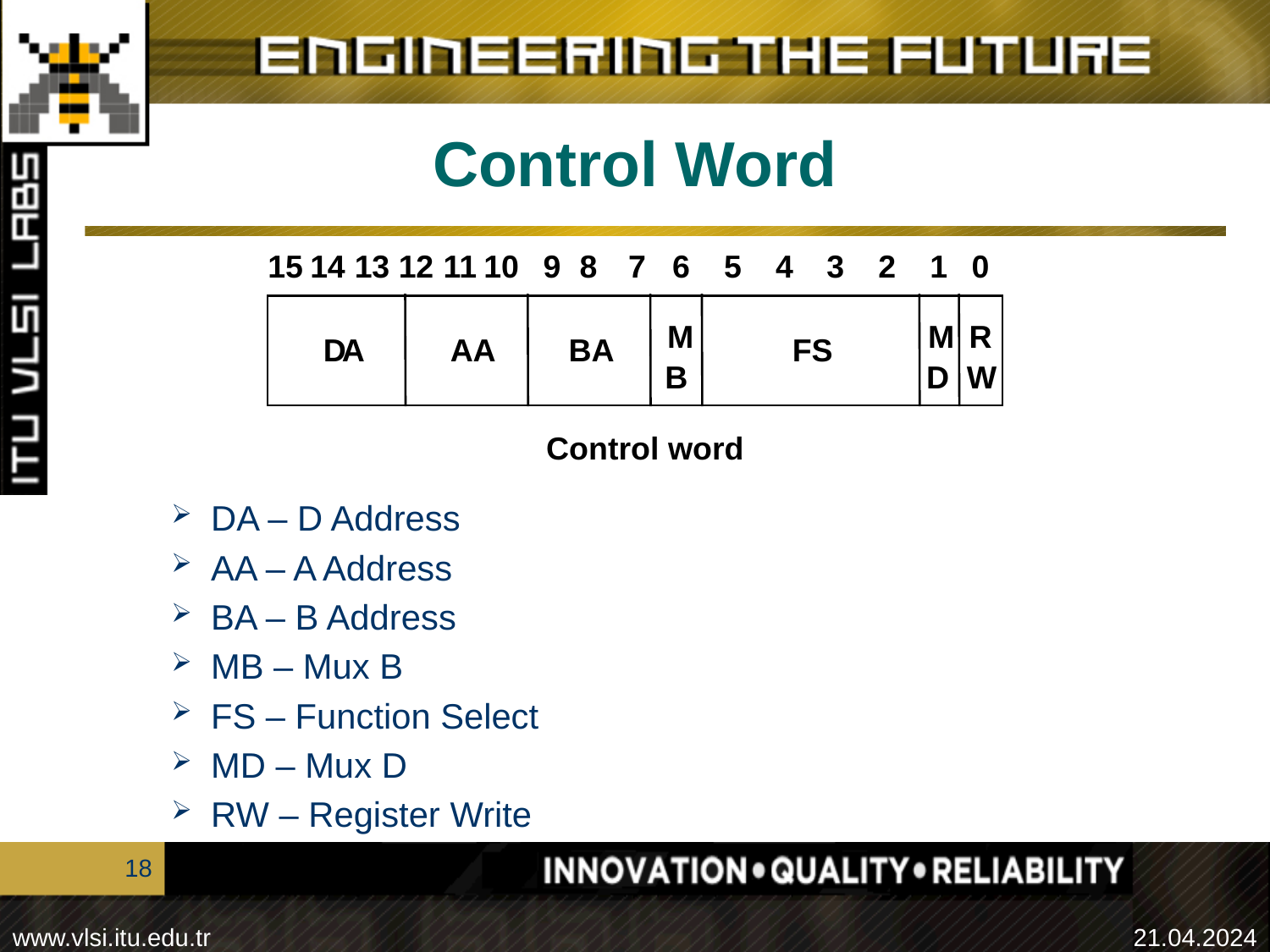

# Control Word

DA – D Address
AA – A Address
BA – B Address
MB – Mux B
FS – Function Select
MD – Mux D
RW – Register Write

15
14
13
12
11
10
9
8
7
6
5
4
3
2
1
0

M
M
R
D
A
AA
BA
FS
B
D
W
 Control word
18
21.04.2024